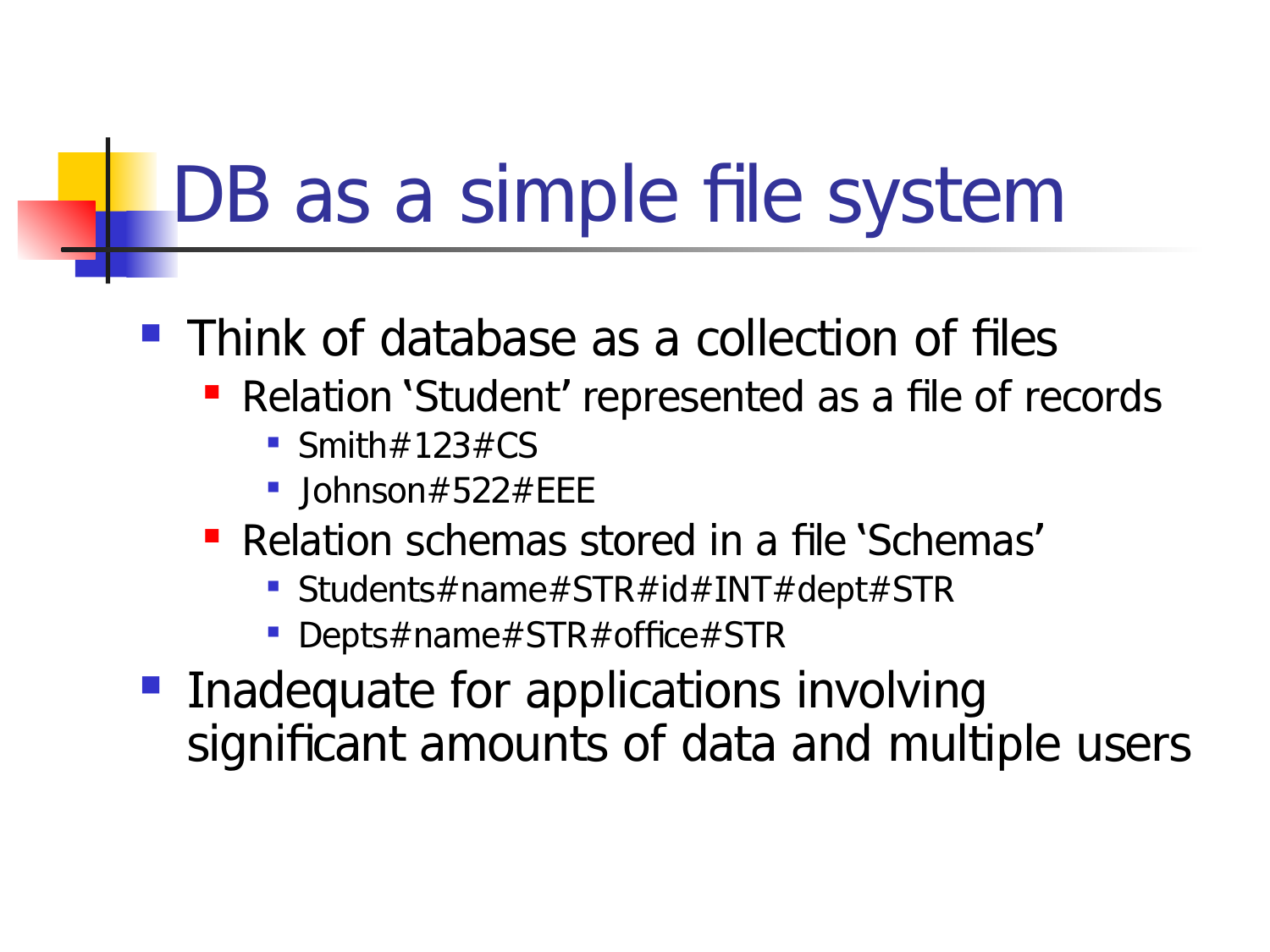

# DB as a simple file system
Think of database as a collection of files
Relation ‘Student’ represented as a file of records
Smith#123#CS
Johnson#522#EEE
Relation schemas stored in a file ‘Schemas’
Students#name#STR#id#INT#dept#STR
Depts#name#STR#office#STR
Inadequate for applications involving significant amounts of data and multiple users